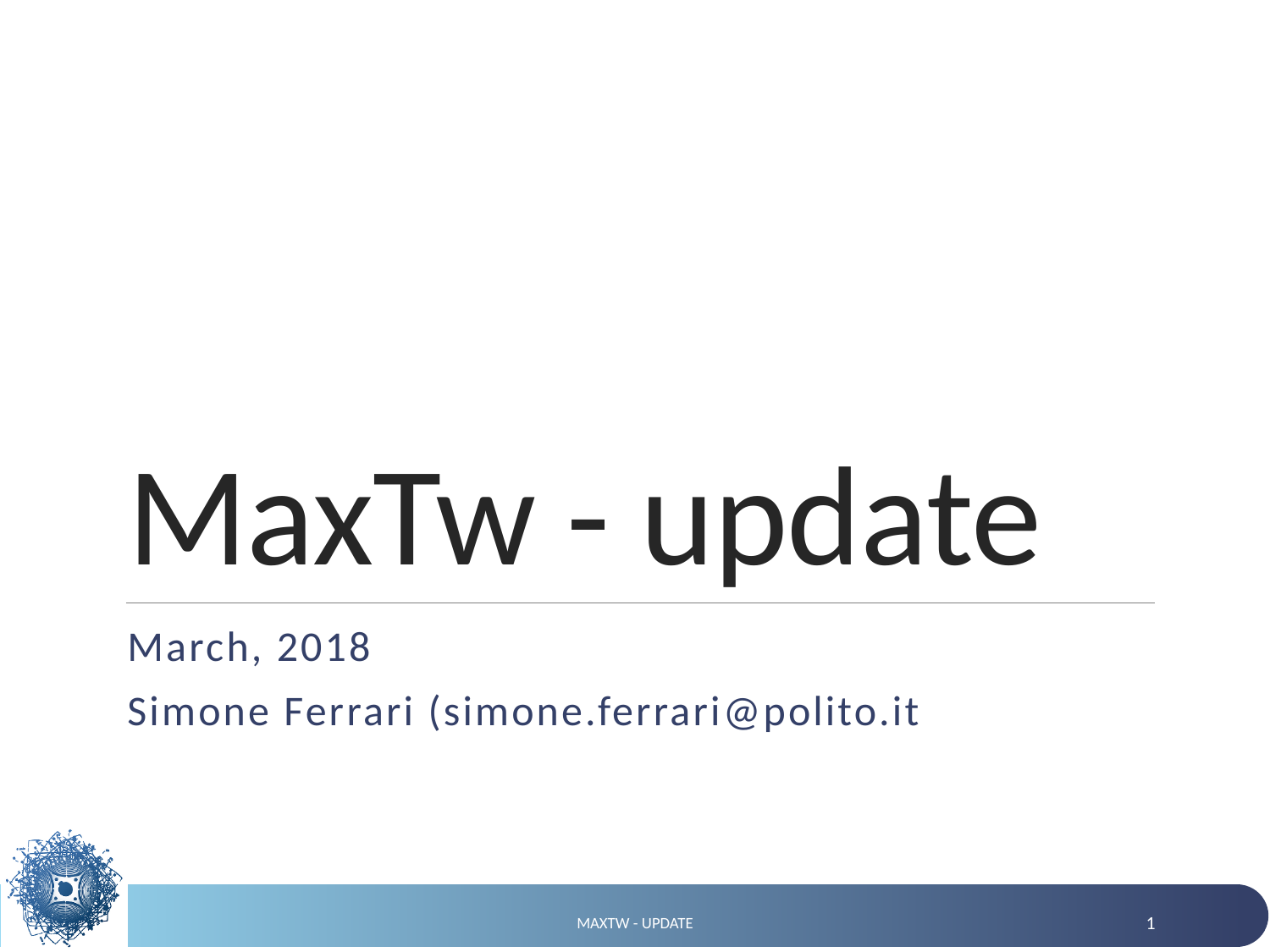

# MaxTw - update
March, 2018
Simone Ferrari (simone.ferrari@polito.it
MaxTw - update
1